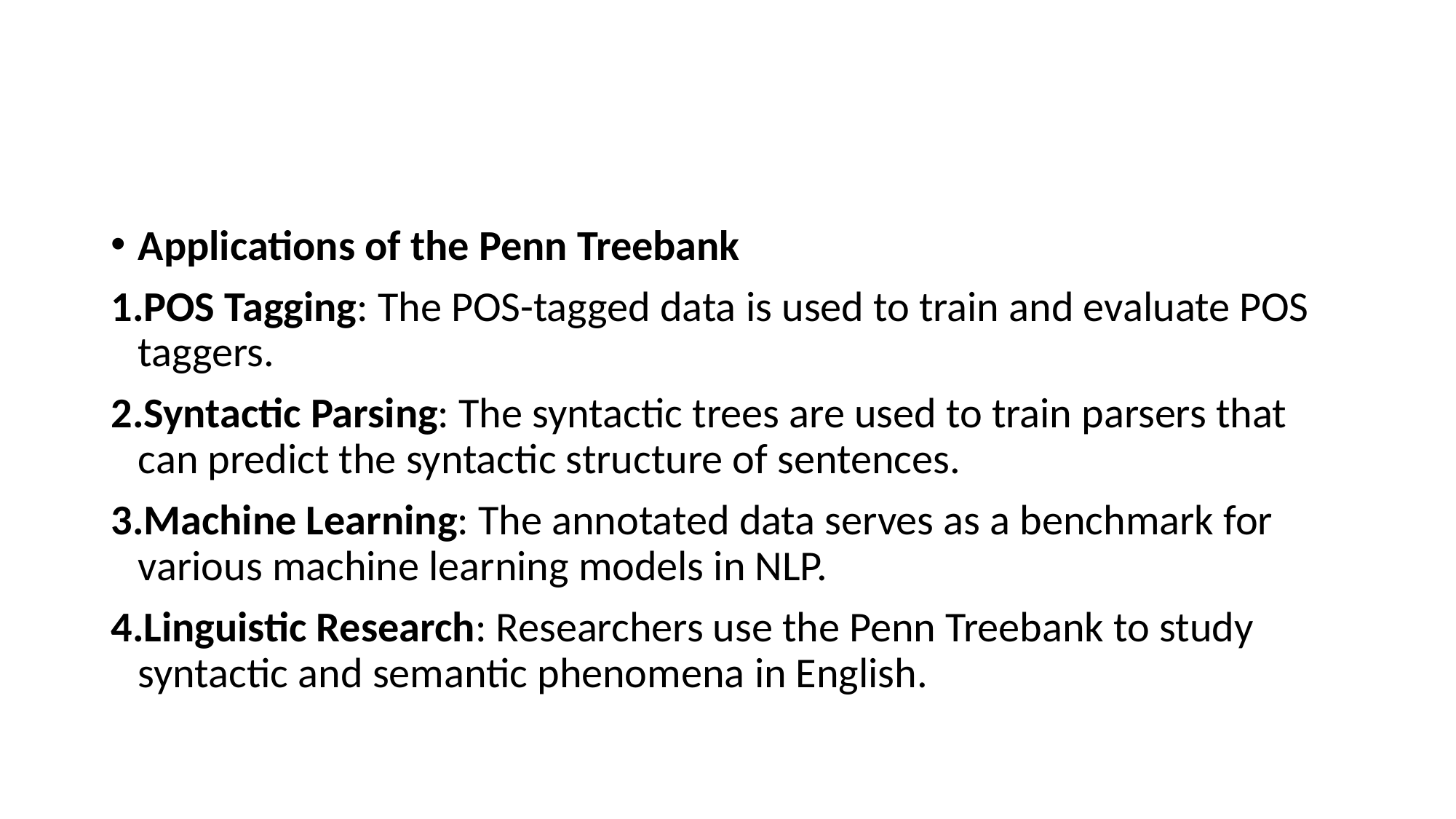

#
Applications of the Penn Treebank
POS Tagging: The POS-tagged data is used to train and evaluate POS taggers.
Syntactic Parsing: The syntactic trees are used to train parsers that can predict the syntactic structure of sentences.
Machine Learning: The annotated data serves as a benchmark for various machine learning models in NLP.
Linguistic Research: Researchers use the Penn Treebank to study syntactic and semantic phenomena in English.